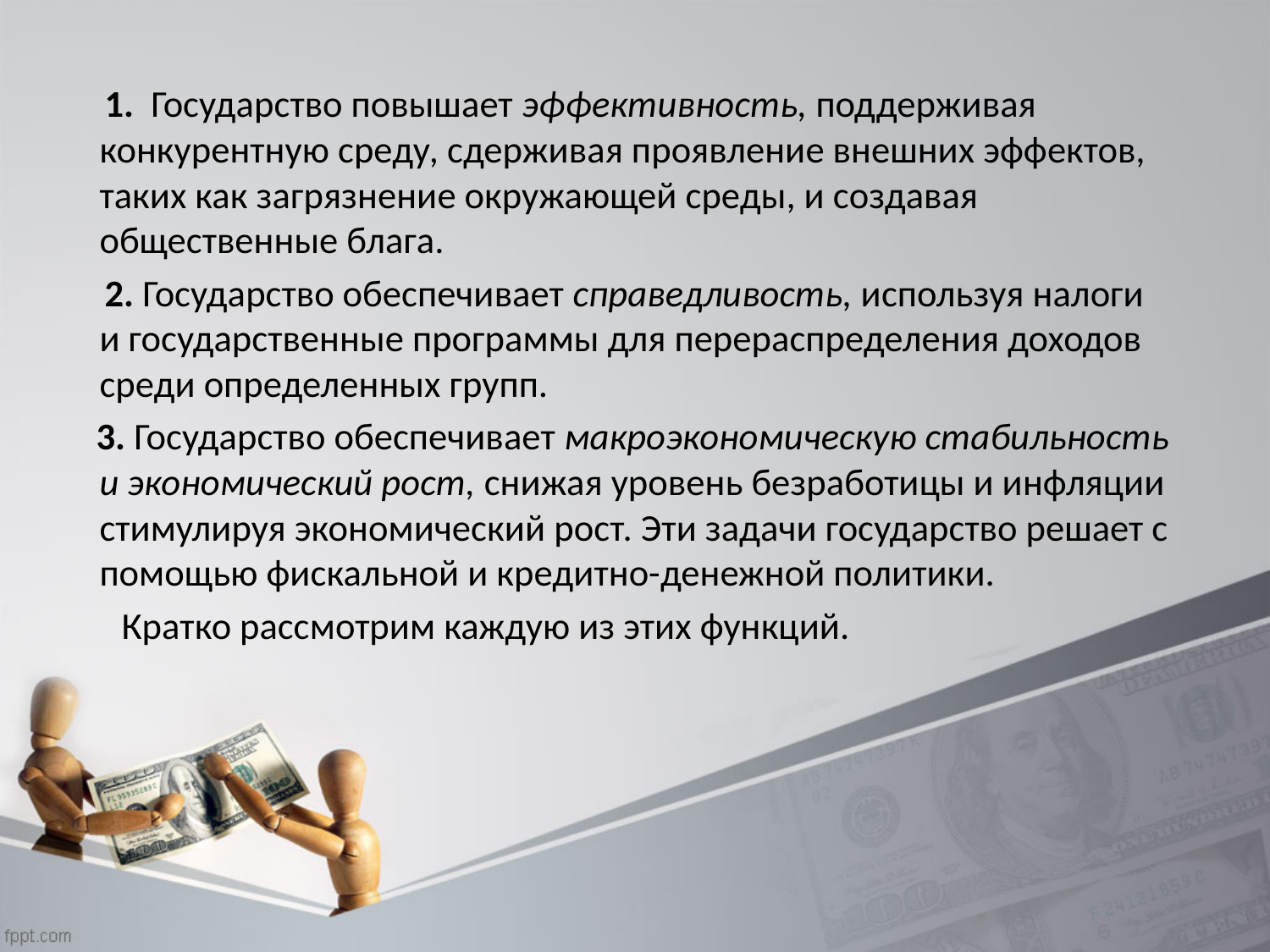

1.  Государство повышает эффективность, поддерживая конкурентную среду, сдерживая проявление внешних эффектов, таких как загрязнение окружающей среды, и создавая общественные блага.
      2. Государство обеспечивает справедливость, используя налоги и государственные программы для перераспределения доходов среди определенных групп.
     3. Государство обеспечивает макроэкономическую стабильность и экономический рост, снижая уровень безработицы и инфляции стимулируя экономический рост. Эти задачи государство решает с помощью фискальной и кредитно-денежной политики.
        Кратко рассмотрим каждую из этих функций.